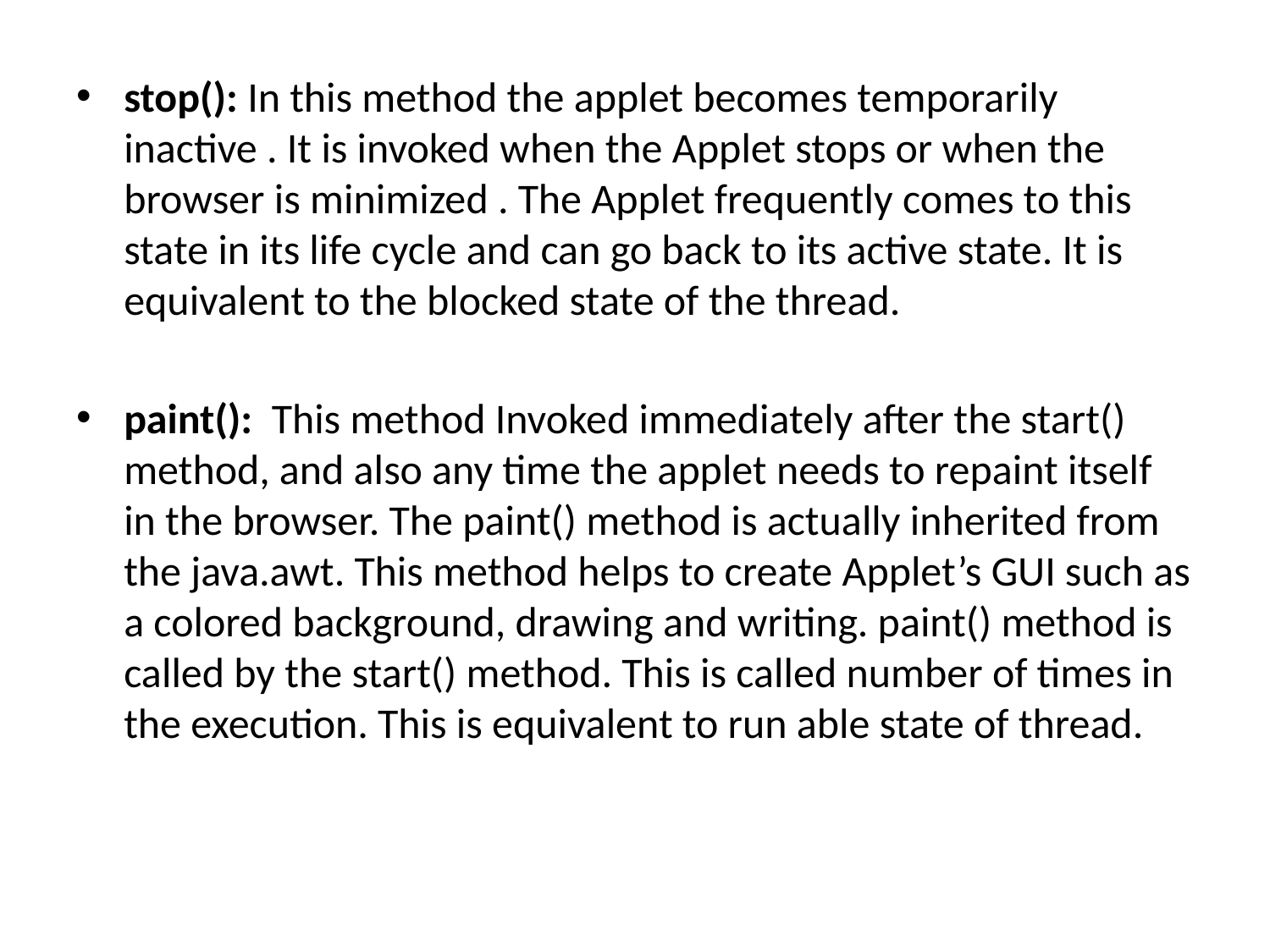

stop(): In this method the applet becomes temporarily inactive . It is invoked when the Applet stops or when the browser is minimized . The Applet frequently comes to this state in its life cycle and can go back to its active state. It is equivalent to the blocked state of the thread.

paint():  This method Invoked immediately after the start() method, and also any time the applet needs to repaint itself in the browser. The paint() method is actually inherited from the java.awt. This method helps to create Applet’s GUI such as a colored background, drawing and writing. paint() method is called by the start() method. This is called number of times in the execution. This is equivalent to run able state of thread.